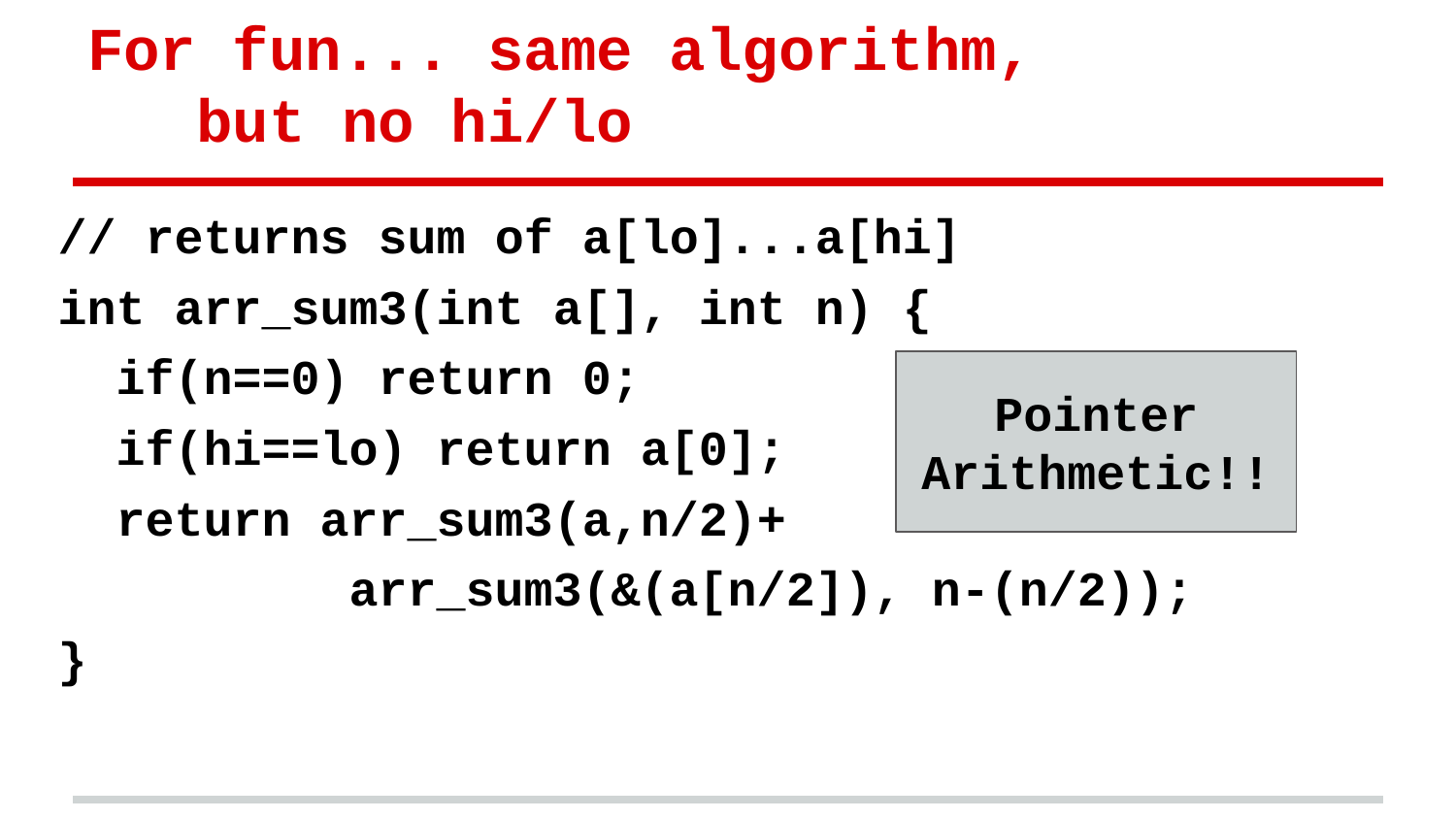

# For fun... same algorithm,
   but no hi/lo
// returns sum of a[lo]...a[hi]
int arr_sum3(int a[], int n) {
  if(n==0) return 0;
  if(hi==lo) return a[0];
  return arr_sum3(a,n/2)+
          arr_sum3(&(a[n/2]), n-(n/2));
}
Pointer Arithmetic!!